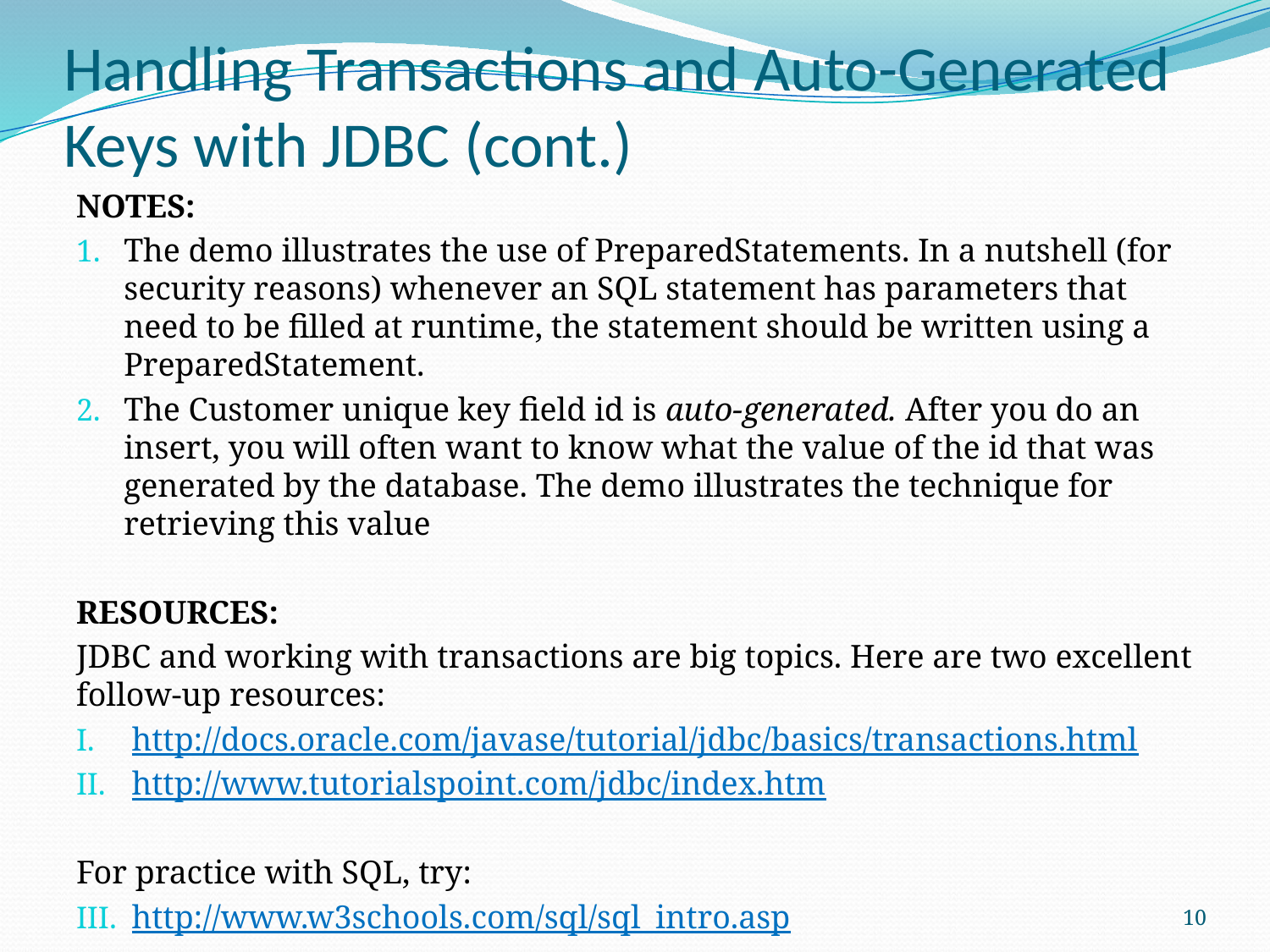

# Handling Transactions and Auto-Generated Keys with JDBC (cont.)
NOTES:
The demo illustrates the use of PreparedStatements. In a nutshell (for security reasons) whenever an SQL statement has parameters that need to be filled at runtime, the statement should be written using a PreparedStatement.
The Customer unique key field id is auto-generated. After you do an insert, you will often want to know what the value of the id that was generated by the database. The demo illustrates the technique for retrieving this value

RESOURCES:
JDBC and working with transactions are big topics. Here are two excellent follow-up resources:
http://docs.oracle.com/javase/tutorial/jdbc/basics/transactions.html
http://www.tutorialspoint.com/jdbc/index.htm

For practice with SQL, try:
http://www.w3schools.com/sql/sql_intro.asp

10